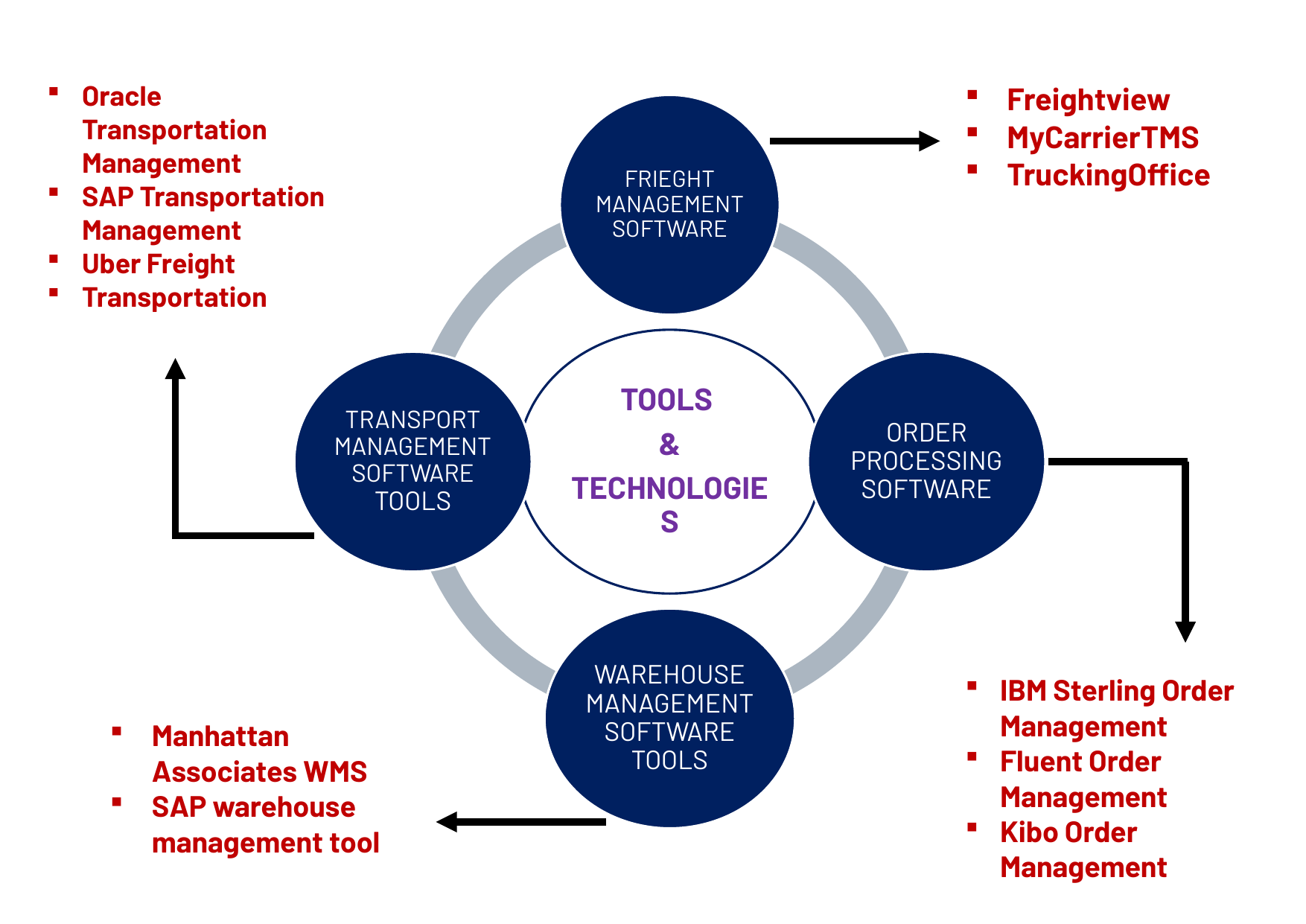

Oracle Transportation Management
SAP Transportation Management
Uber Freight
Transportation

Freightview
MyCarrierTMS
TruckingOffice

TOOLS
&
TECHNOLOGIES
FRIEGHT MANAGEMENT SOFTWARE
ORDER PROCESSING SOFTWARE
WAREHOUSE MANAGEMENT SOFTWARE TOOLS
TRANSPORT MANAGEMENT SOFTWARE TOOLS
IBM Sterling Order Management
Fluent Order Management
Kibo Order Management

Manhattan Associates WMS
SAP warehouse management tool